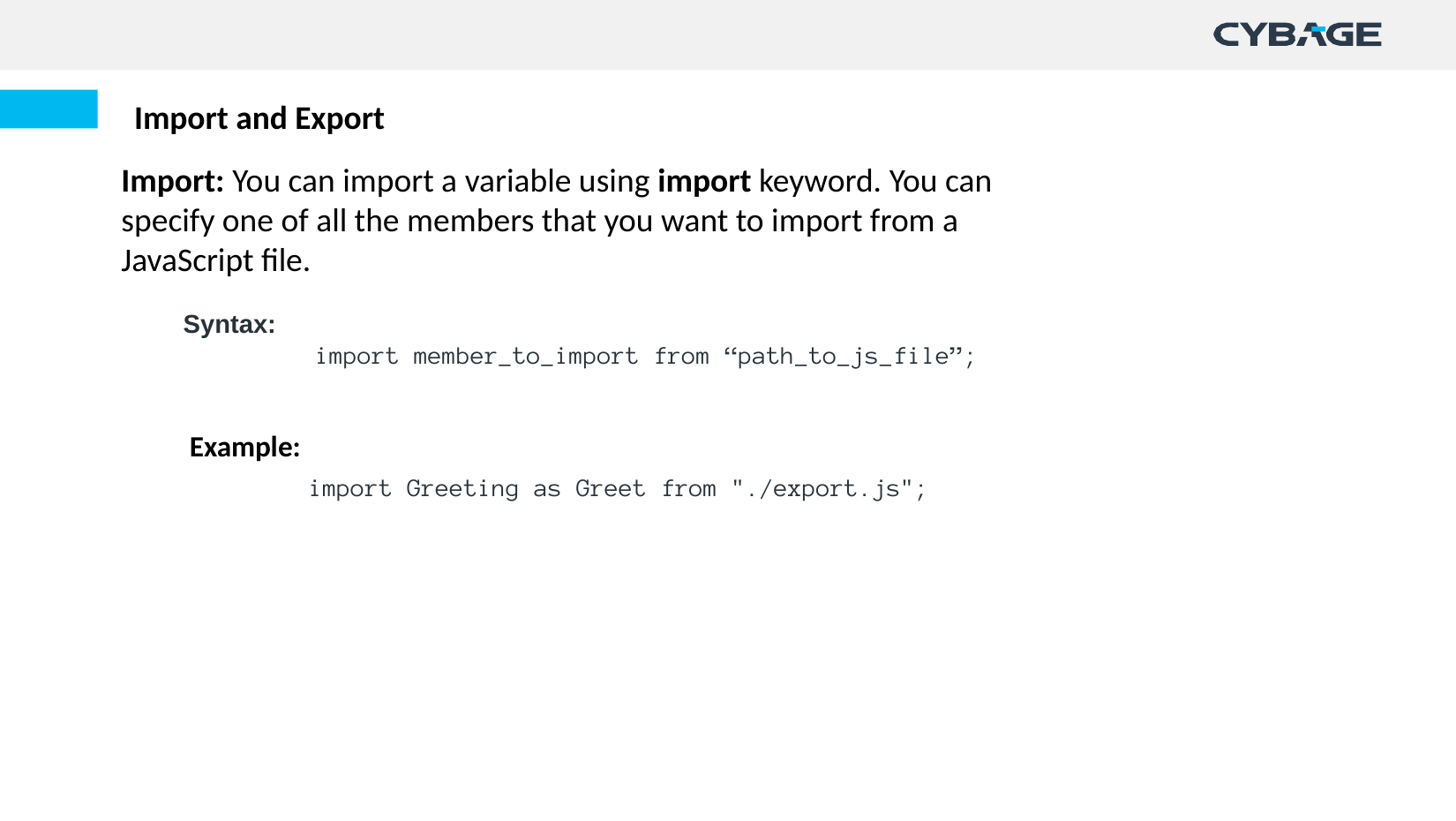

Import and Export

Import: You can import a variable using import keyword. You can specify one of all the members that you want to import from a JavaScript file.

Syntax:
	import member_to_import from “path_to_js_file”;
Example:

import Greeting as Greet from "./export.js";